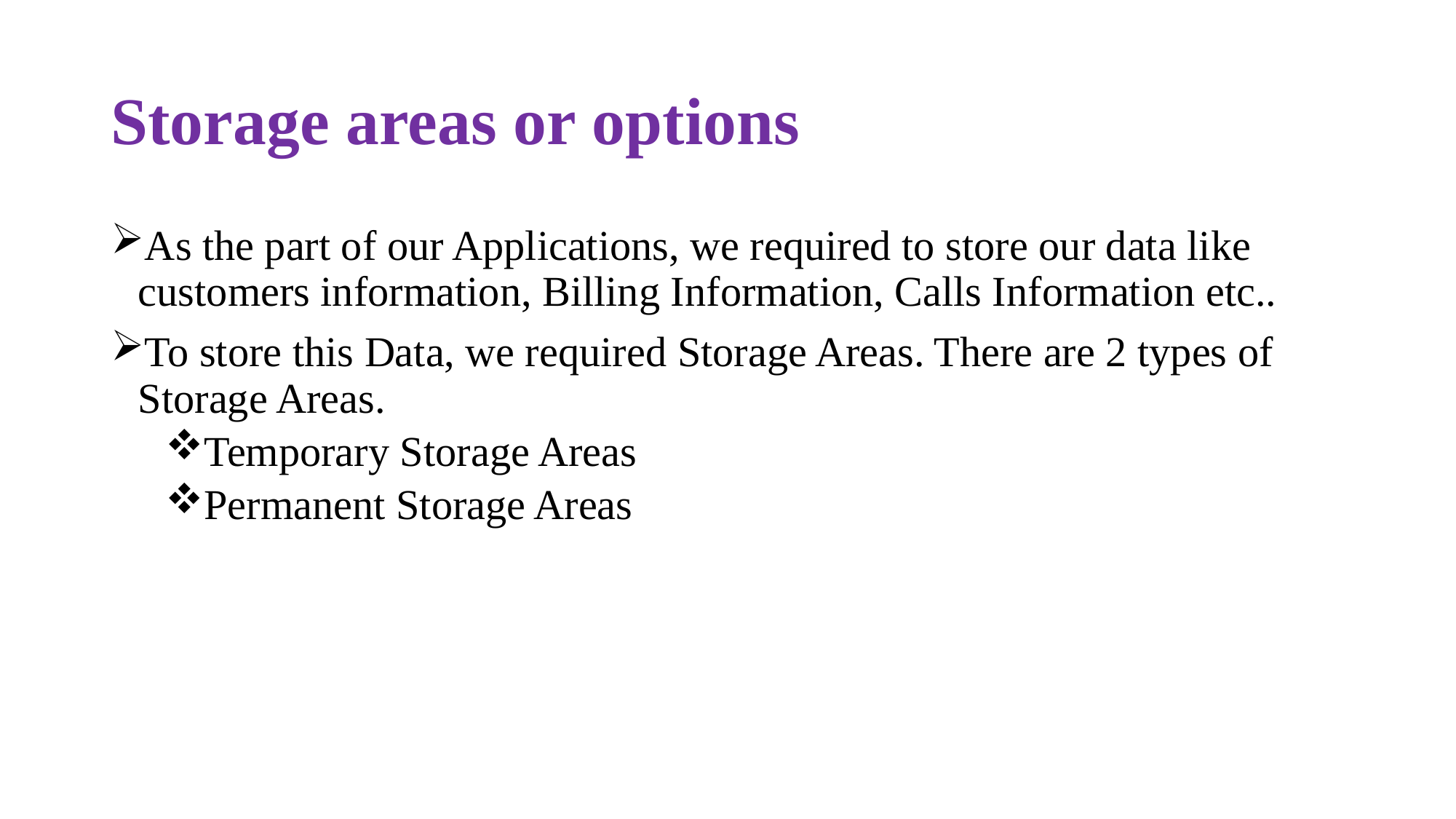

# Storage areas or options
As the part of our Applications, we required to store our data like customers information, Billing Information, Calls Information etc..
To store this Data, we required Storage Areas. There are 2 types of Storage Areas.
Temporary Storage Areas
Permanent Storage Areas